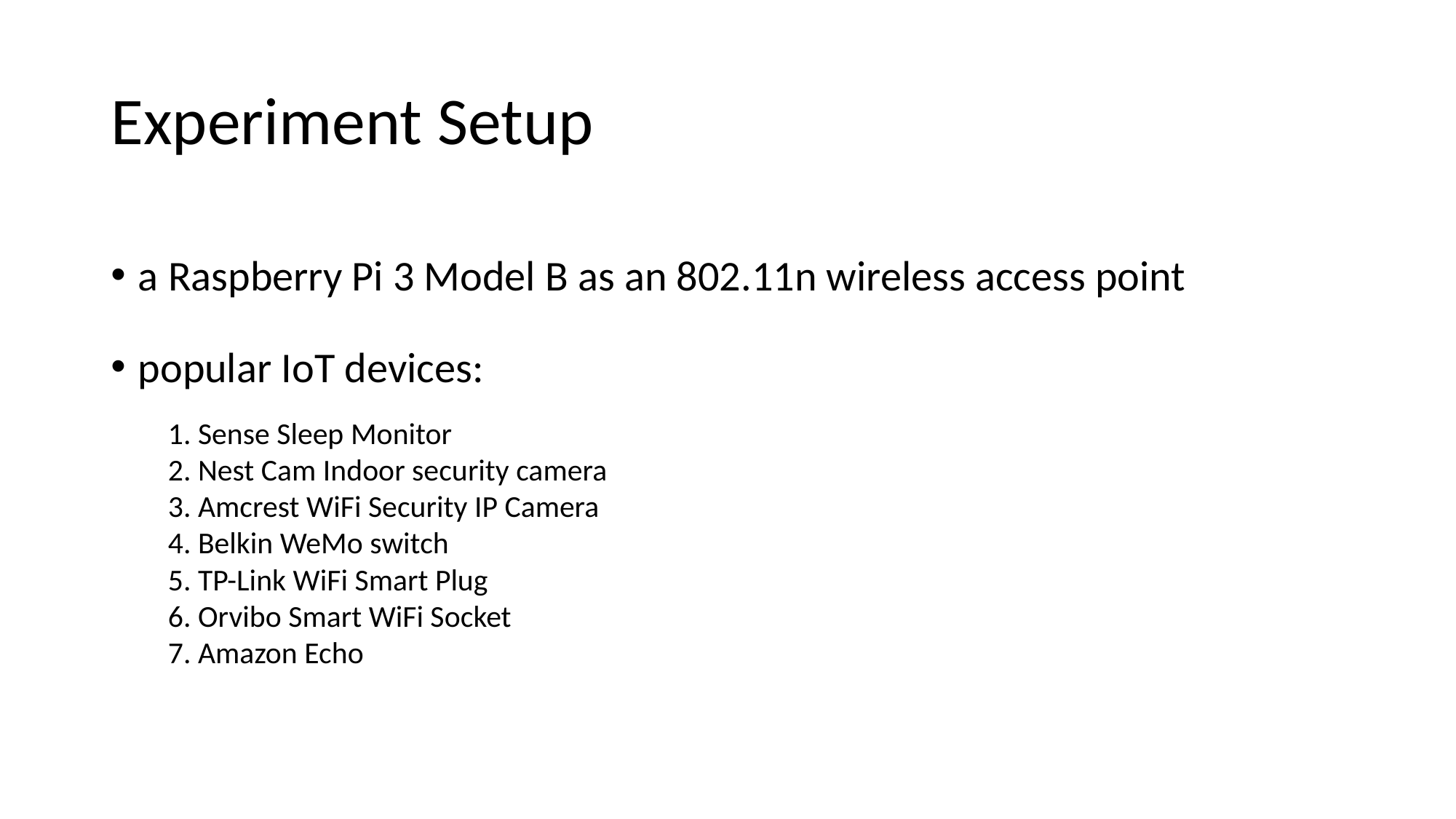

# Experiment Setup
a Raspberry Pi 3 Model B as an 802.11n wireless access point
popular IoT devices:

1. Sense Sleep Monitor
2. Nest Cam Indoor security camera
3. Amcrest WiFi Security IP Camera
4. Belkin WeMo switch
5. TP-Link WiFi Smart Plug
6. Orvibo Smart WiFi Socket
7. Amazon Echo